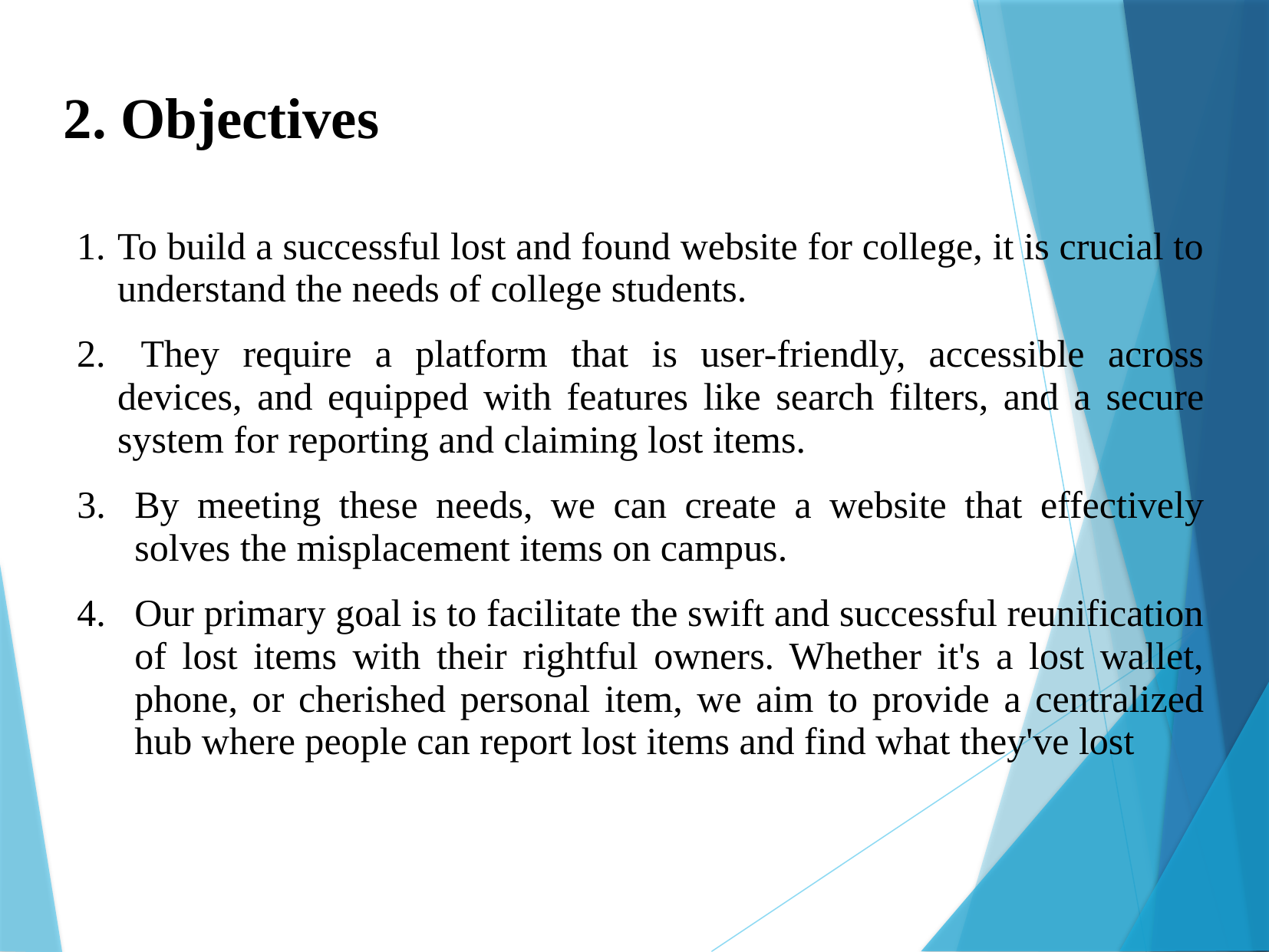

2. Objectives
To build a successful lost and found website for college, it is crucial to understand the needs of college students.
 They require a platform that is user-friendly, accessible across devices, and equipped with features like search filters, and a secure system for reporting and claiming lost items.
By meeting these needs, we can create a website that effectively solves the misplacement items on campus.
Our primary goal is to facilitate the swift and successful reunification of lost items with their rightful owners. Whether it's a lost wallet, phone, or cherished personal item, we aim to provide a centralized hub where people can report lost items and find what they've lost